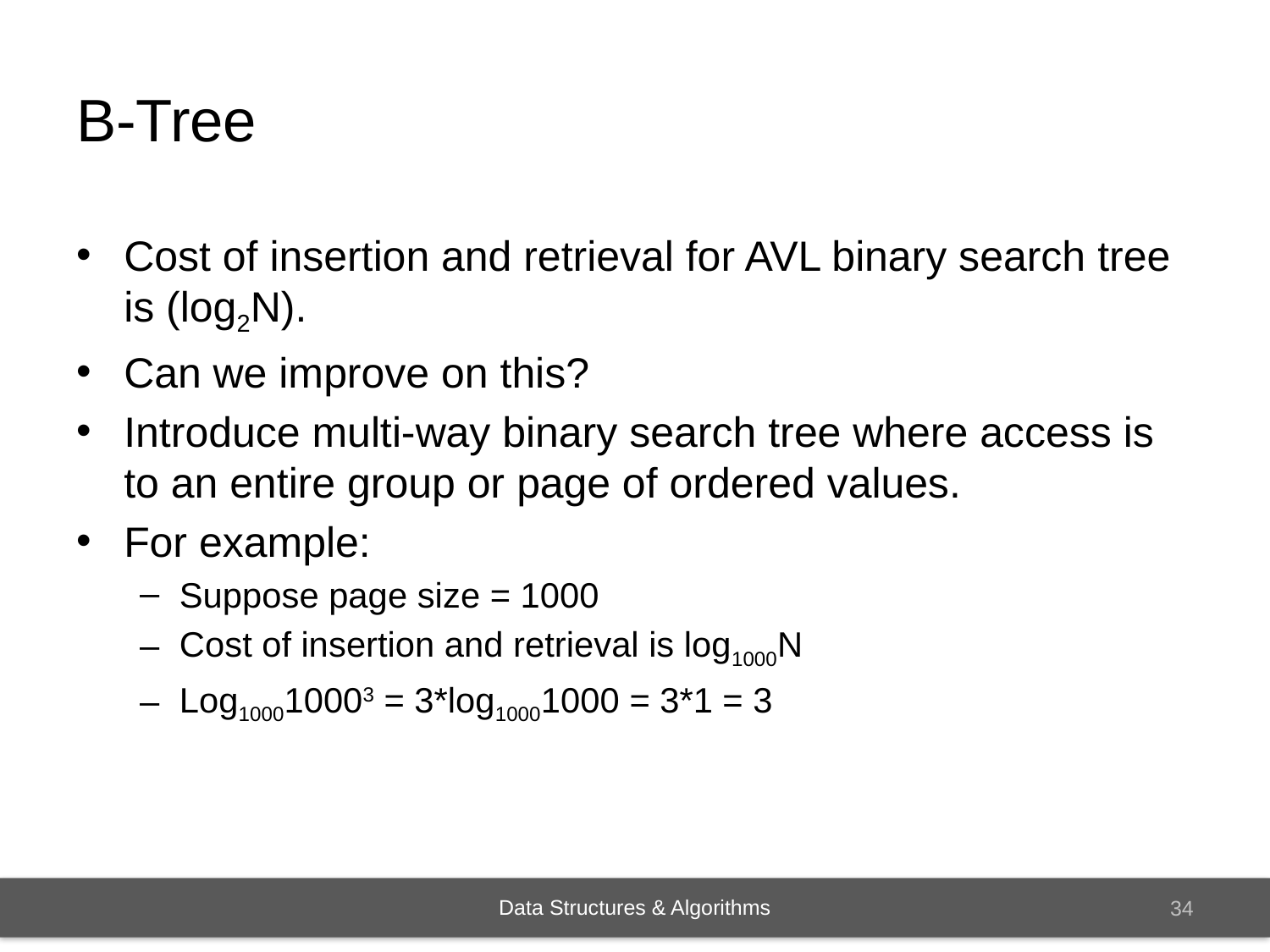

# B-Tree
Cost of insertion and retrieval for AVL binary search tree is (log2N).
Can we improve on this?
Introduce multi-way binary search tree where access is to an entire group or page of ordered values.
For example:
Suppose page size = 1000
Cost of insertion and retrieval is log1000N
Log100010003 = 3*log10001000 = 3*1 = 3

34